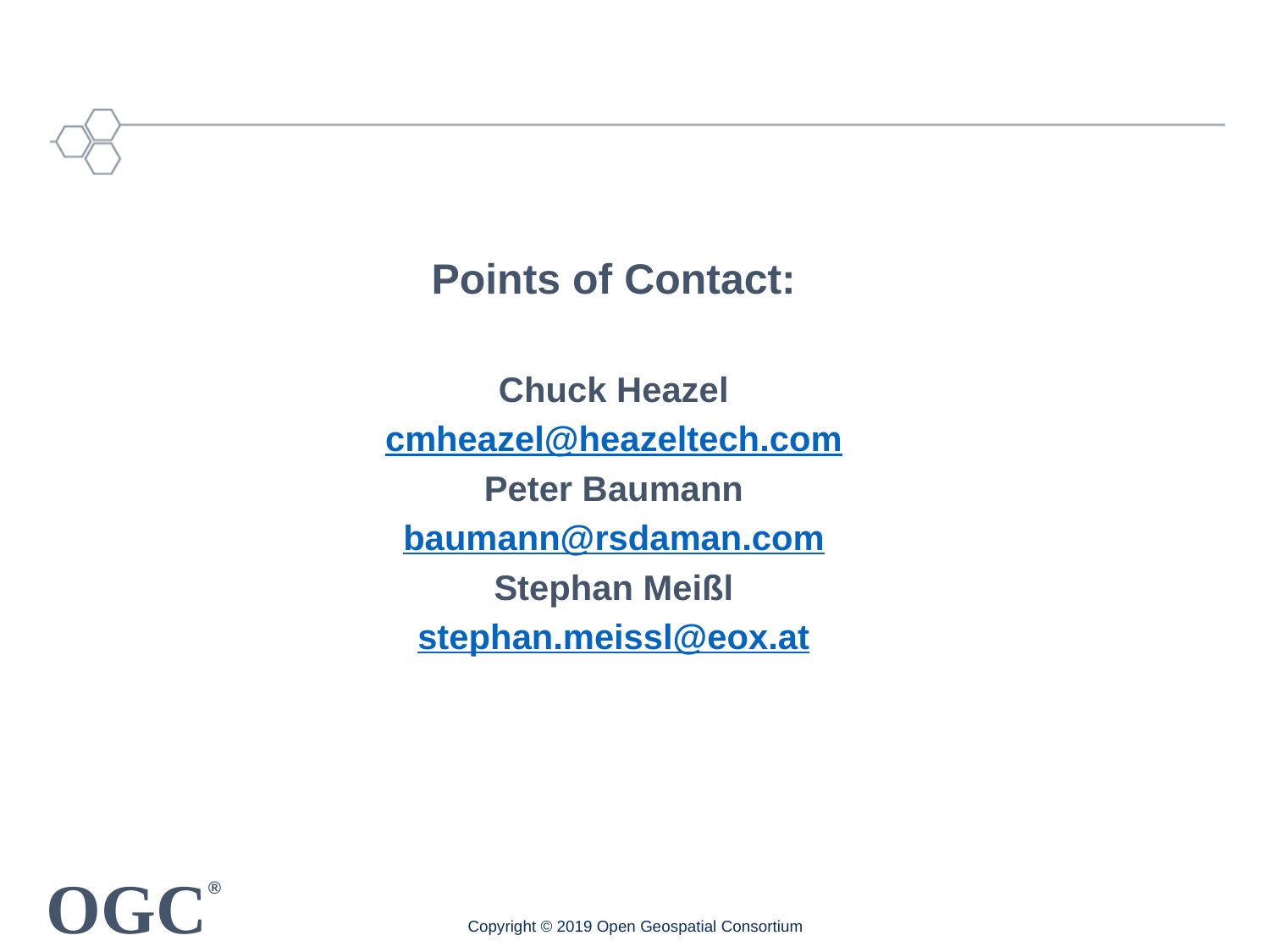

Points of Contact:

Chuck Heazel
cmheazel@heazeltech.com
Peter Baumann
baumann@rsdaman.com
Stephan Meißl
stephan.meissl@eox.at

Copyright © 2019 Open Geospatial Consortium